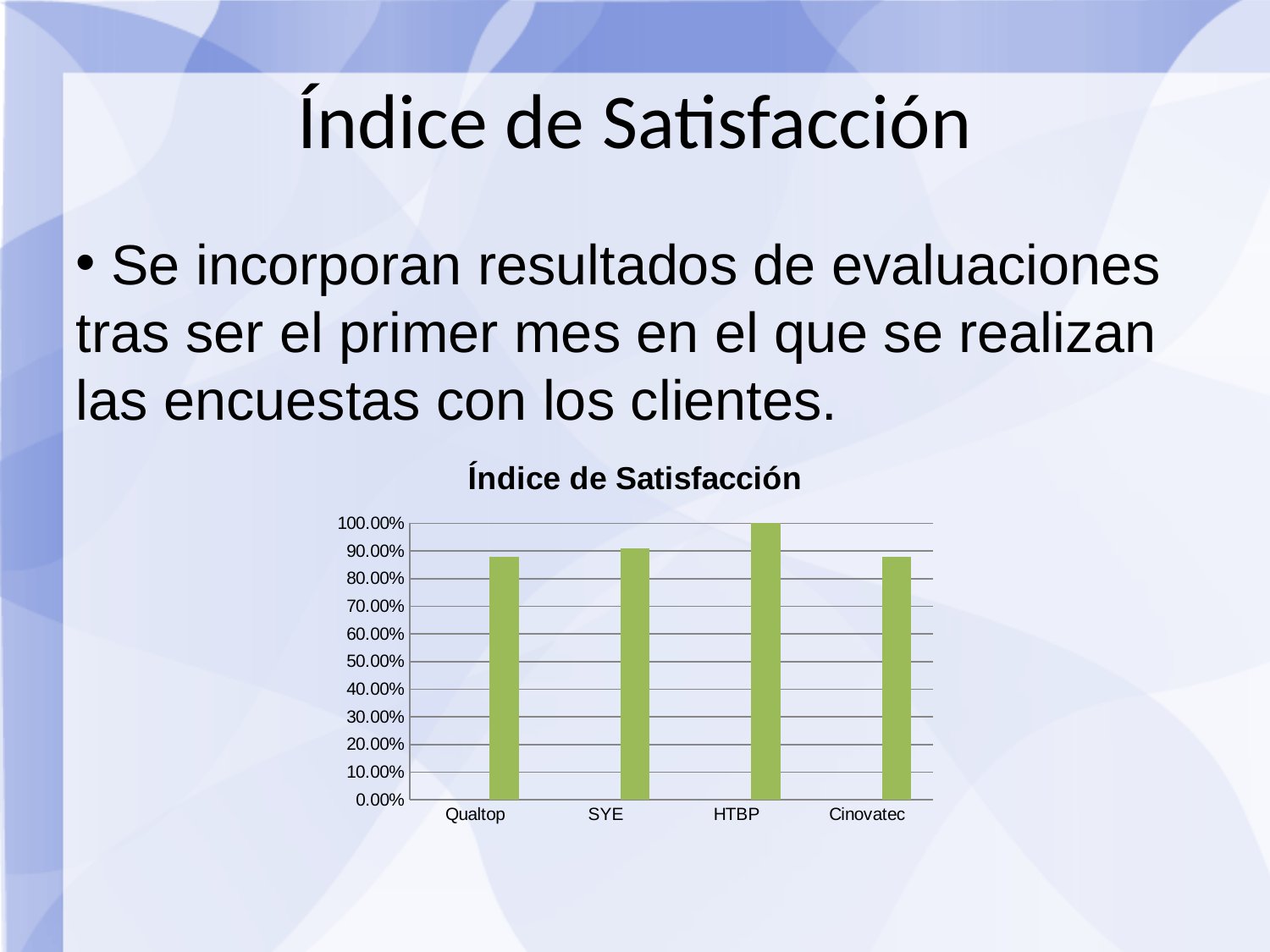

Índice de Satisfacción
 Se incorporan resultados de evaluaciones tras ser el primer mes en el que se realizan las encuestas con los clientes.

### Chart: Índice de Satisfacción

| Category |  |  |  |
|---|---|---|---|
| Qualtop | 0.0 | 0.0 | 0.88 |
| SYE | 0.0 | 0.0 | 0.91 |
| HTBP | 0.0 | 0.0 | 1.0 |
| Cinovatec | 0.0 | 0.0 | 0.88 |